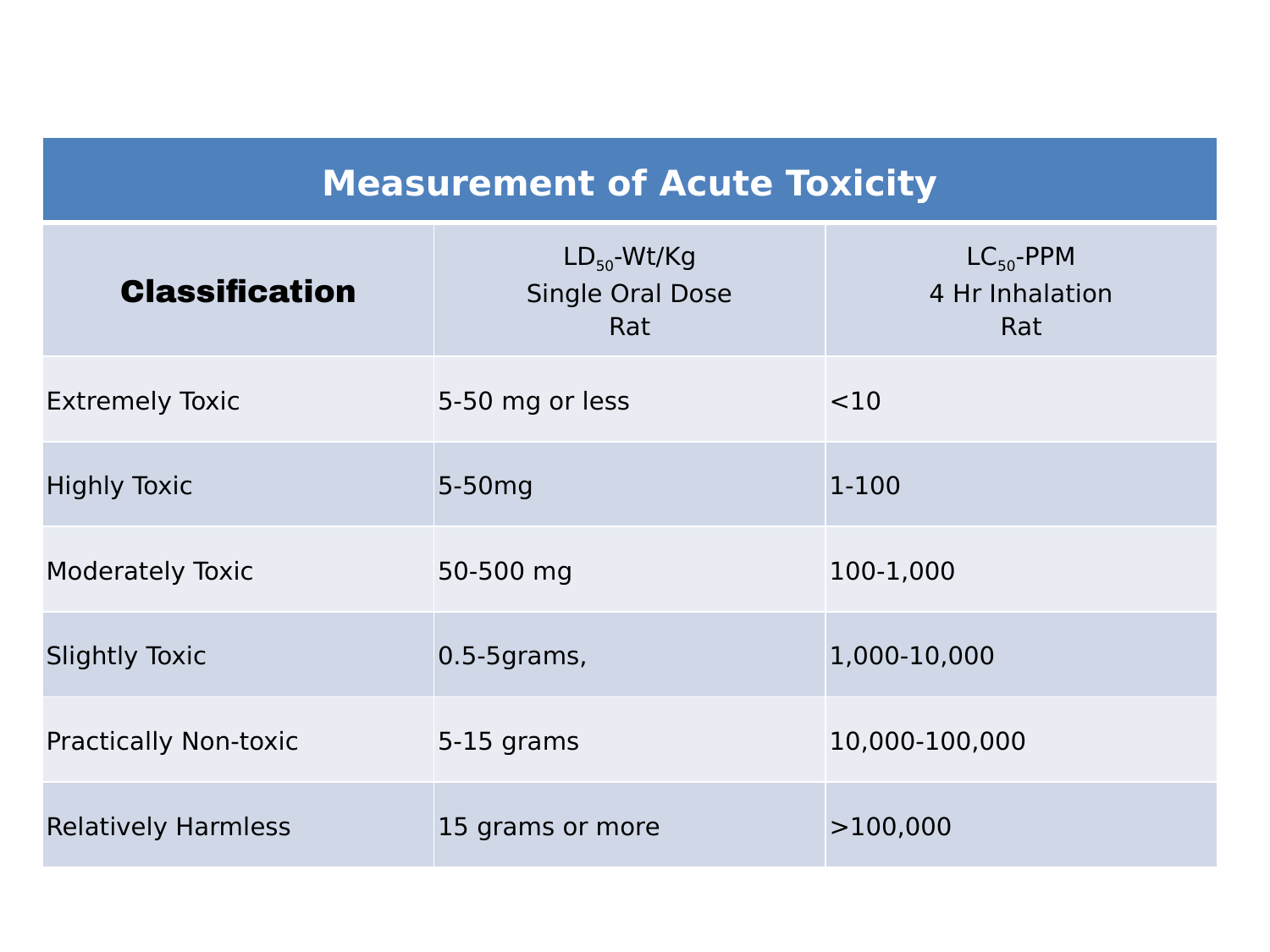

| Measurement of Acute Toxicity |  |  |
| --- | --- | --- |
| Classification | LD50-Wt/Kg Single Oral Dose Rat | LC50-PPM 4 Hr Inhalation Rat |
| Extremely Toxic | 5-50 mg or less | <10 |
| Highly Toxic | 5-50mg | 1-100 |
| Moderately Toxic | 50-500 mg | 100-1,000 |
| Slightly Toxic | 0.5-5grams, | 1,000-10,000 |
| Practically Non-toxic | 5-15 grams | 10,000-100,000 |
| Relatively Harmless | 15 grams or more | >100,000 |